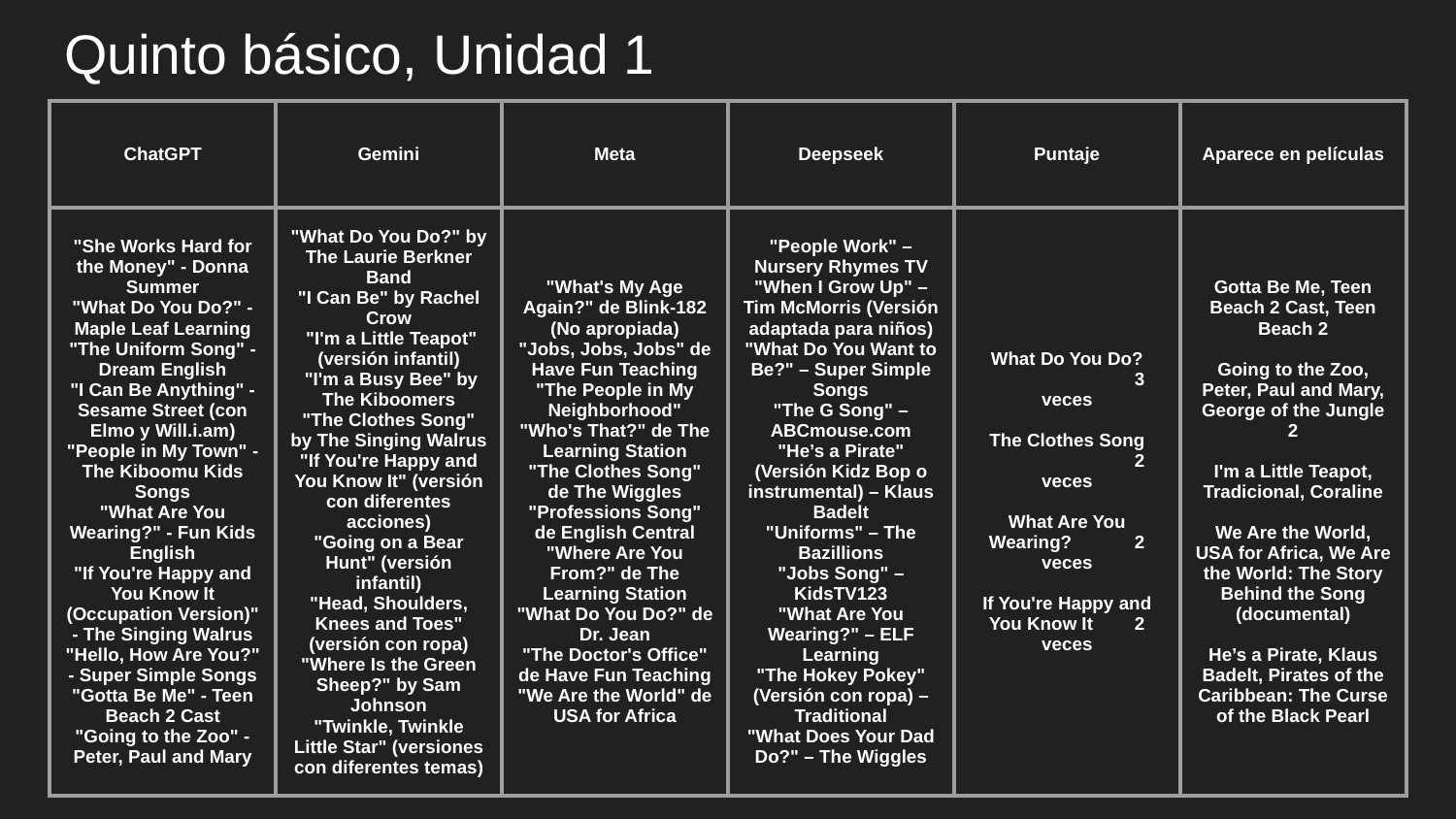

# Quinto básico, Unidad 1
| ChatGPT | Gemini | Meta | Deepseek | Puntaje | Aparece en películas |
| --- | --- | --- | --- | --- | --- |
| "She Works Hard for the Money" - Donna Summer "What Do You Do?" - Maple Leaf Learning "The Uniform Song" - Dream English "I Can Be Anything" - Sesame Street (con Elmo y Will.i.am) "People in My Town" - The Kiboomu Kids Songs "What Are You Wearing?" - Fun Kids English "If You're Happy and You Know It (Occupation Version)" - The Singing Walrus "Hello, How Are You?" - Super Simple Songs "Gotta Be Me" - Teen Beach 2 Cast "Going to the Zoo" - Peter, Paul and Mary | "What Do You Do?" by The Laurie Berkner Band "I Can Be" by Rachel Crow "I'm a Little Teapot" (versión infantil) "I'm a Busy Bee" by The Kiboomers "The Clothes Song" by The Singing Walrus "If You're Happy and You Know It" (versión con diferentes acciones) "Going on a Bear Hunt" (versión infantil) "Head, Shoulders, Knees and Toes" (versión con ropa) "Where Is the Green Sheep?" by Sam Johnson "Twinkle, Twinkle Little Star" (versiones con diferentes temas) | "What's My Age Again?" de Blink-182 (No apropiada) "Jobs, Jobs, Jobs" de Have Fun Teaching "The People in My Neighborhood" "Who's That?" de The Learning Station "The Clothes Song" de The Wiggles "Professions Song" de English Central "Where Are You From?" de The Learning Station "What Do You Do?" de Dr. Jean "The Doctor's Office" de Have Fun Teaching "We Are the World" de USA for Africa | "People Work" – Nursery Rhymes TV "When I Grow Up" – Tim McMorris (Versión adaptada para niños) "What Do You Want to Be?" – Super Simple Songs "The G Song" – ABCmouse.com "He’s a Pirate" (Versión Kidz Bop o instrumental) – Klaus Badelt "Uniforms" – The Bazillions "Jobs Song" – KidsTV123 "What Are You Wearing?" – ELF Learning "The Hokey Pokey" (Versión con ropa) – Traditional "What Does Your Dad Do?" – The Wiggles | What Do You Do? 3 veces The Clothes Song 2 veces What Are You Wearing? 2 veces If You're Happy and You Know It 2 veces | Gotta Be Me, Teen Beach 2 Cast, Teen Beach 2 Going to the Zoo, Peter, Paul and Mary, George of the Jungle 2 I'm a Little Teapot, Tradicional, Coraline We Are the World, USA for Africa, We Are the World: The Story Behind the Song (documental) He’s a Pirate, Klaus Badelt, Pirates of the Caribbean: The Curse of the Black Pearl |